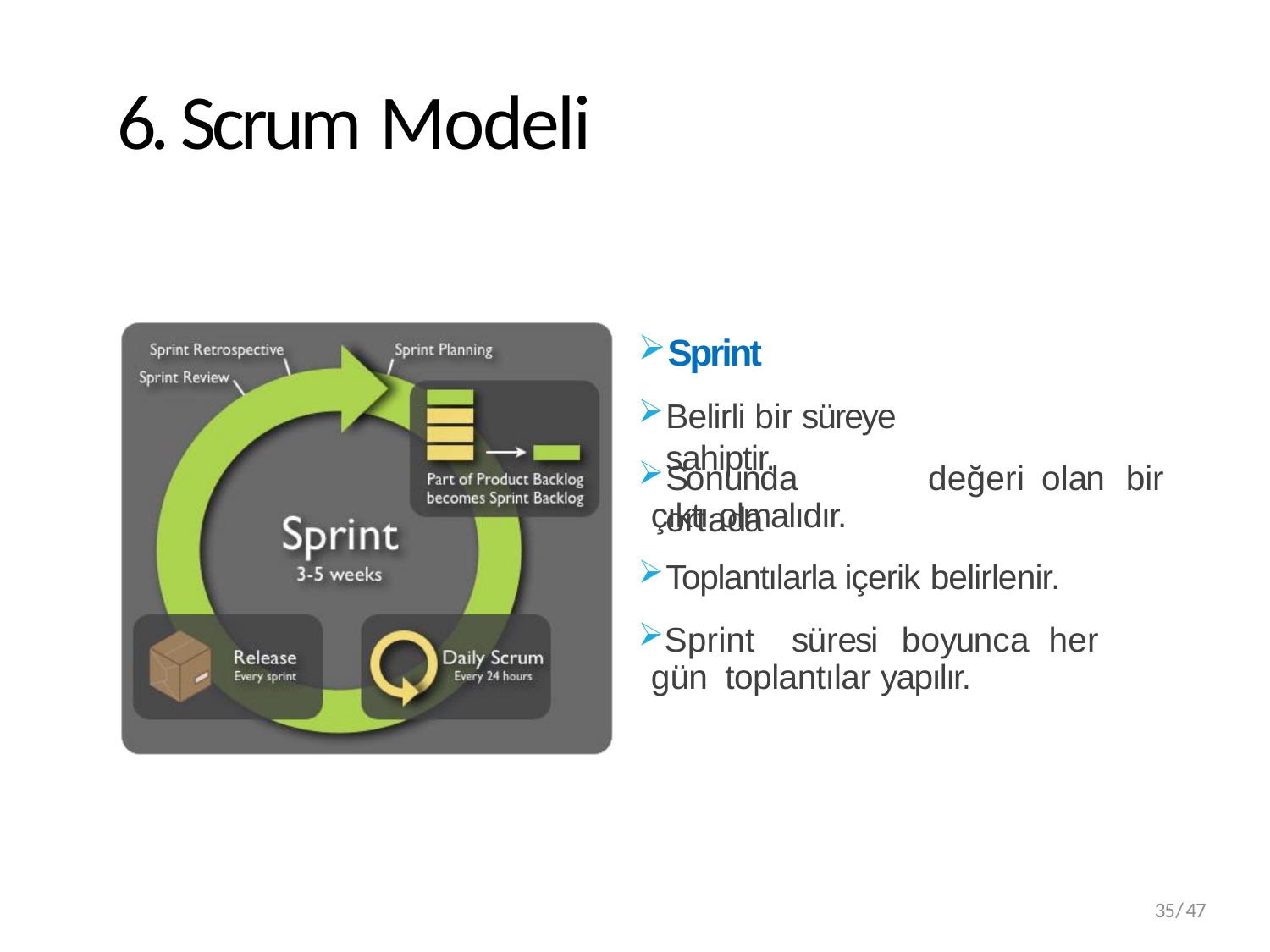

# 6. Scrum Modeli
Sprint
Belirli bir süreye sahiptir.

Sonunda	ortada
değeri	olan	bir
çıktı olmalıdır.
Toplantılarla içerik belirlenir.
Sprint	süresi	boyunca	her	gün  toplantılar yapılır.
35/47